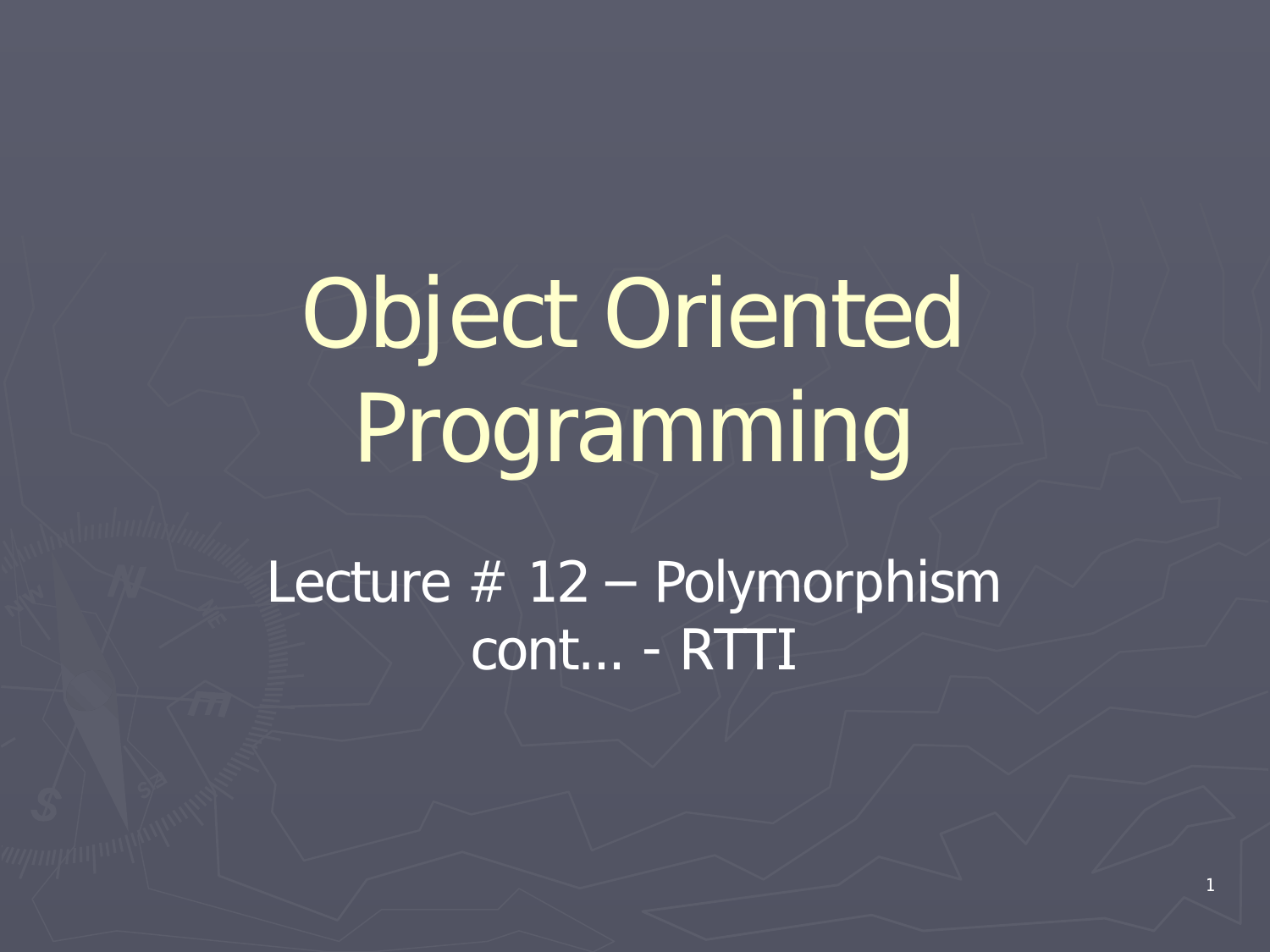

# Object Oriented Programming
Lecture # 12 – Polymorphism cont… - RTTI
1